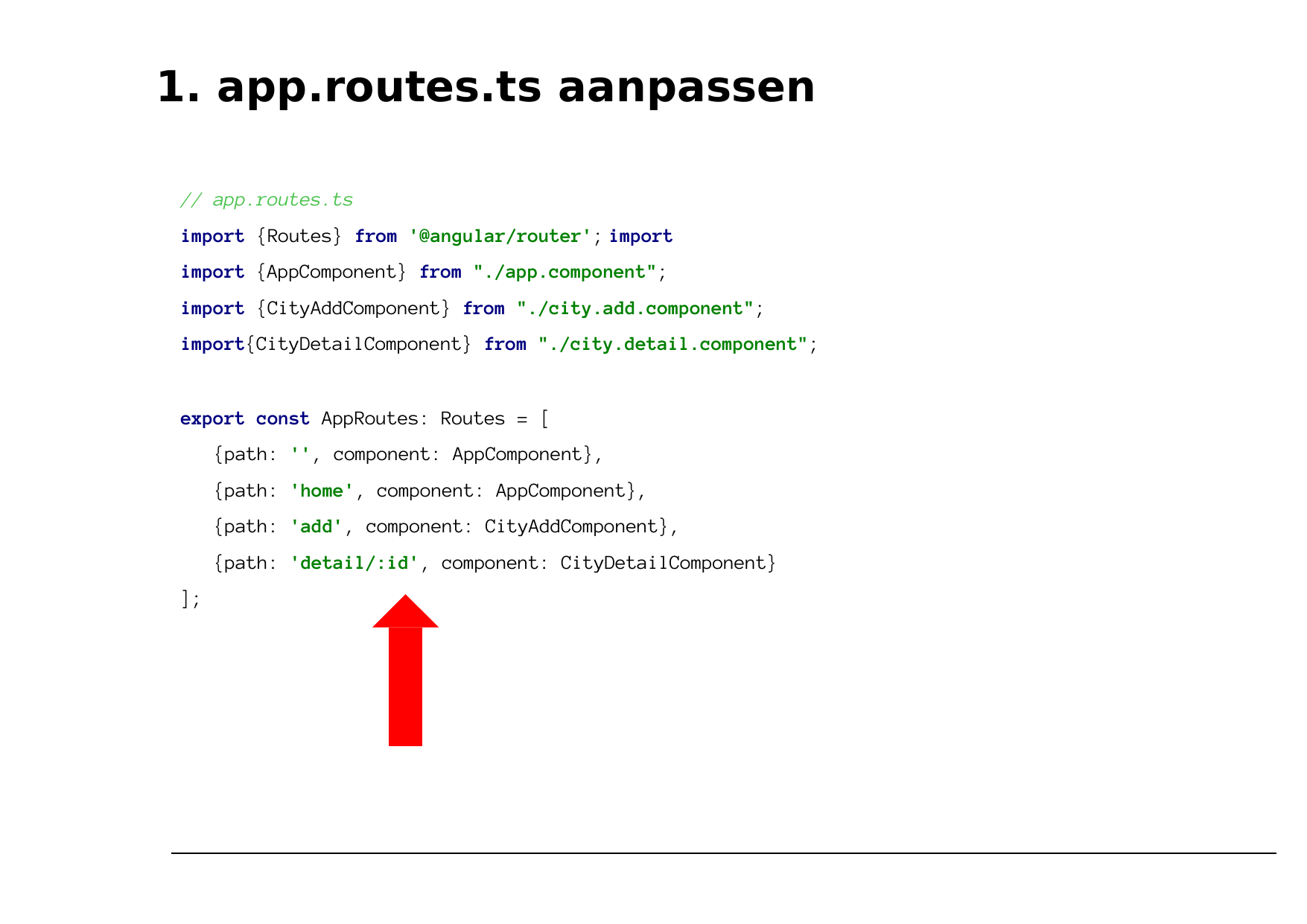

# 1. app.routes.ts aanpassen
//  app.routes.ts
import  {Routes}  from  '@angular/router'; import import {AppComponent}  from  "./app.component";
import  {CityAddComponent}  from  "./city.add.component"; import{CityDetailComponent}  from  "./city.detail.component";

export  const  AppRoutes:  Routes  =  [
{path:  '',  component:  AppComponent},
{path:  'home',  component:  AppComponent},
{path:  'add',  component:  CityAddComponent},
{path:  'detail/:id',  component:  CityDetailComponent}
];